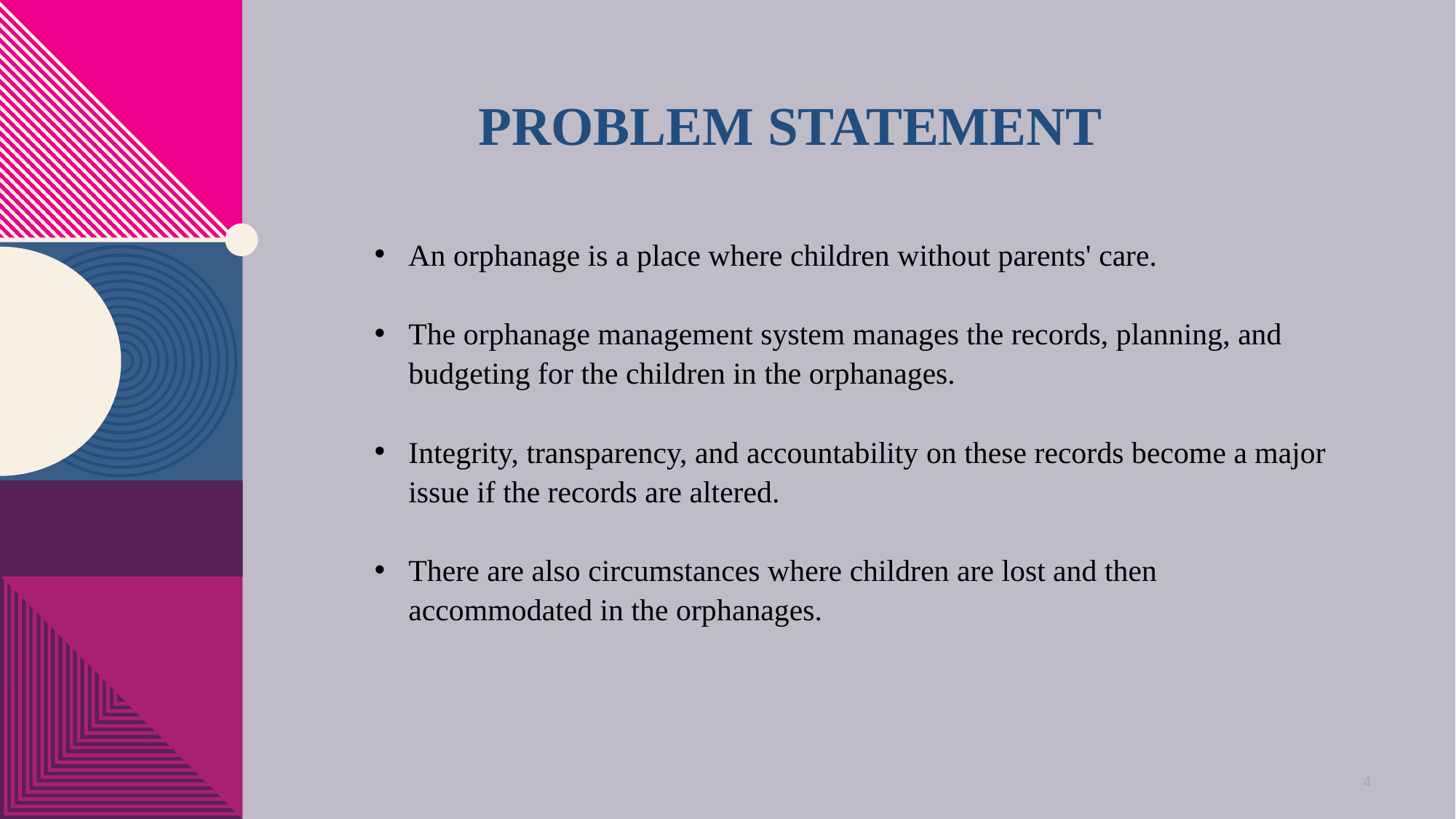

# PROBLEM STATEMENT

An orphanage is a place where children without parents' care.

The orphanage management system manages the records, planning, and budgeting for the children in the orphanages.

Integrity, transparency, and accountability on these records become a major issue if the records are altered.

There are also circumstances where children are lost and then accommodated in the orphanages.

4